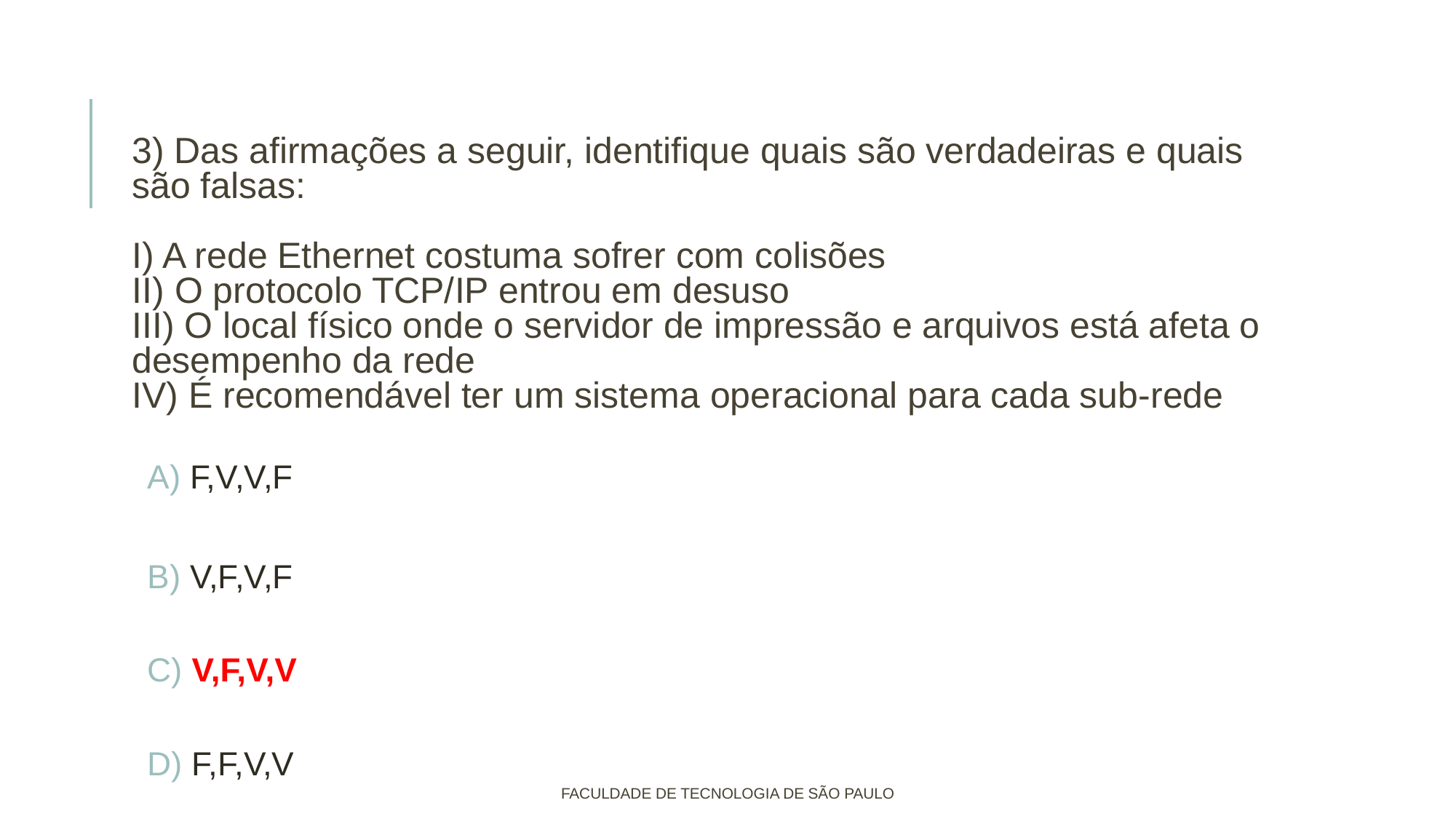

# 3) Das afirmações a seguir, identifique quais são verdadeiras e quais são falsas: I) A rede Ethernet costuma sofrer com colisões II) O protocolo TCP/IP entrou em desuso III) O local físico onde o servidor de impressão e arquivos está afeta o desempenho da rede
IV) É recomendável ter um sistema operacional para cada sub-rede
 F,V,V,F
 V,F,V,F
 V,F,V,V
 F,F,V,V
FACULDADE DE TECNOLOGIA DE SÃO PAULO